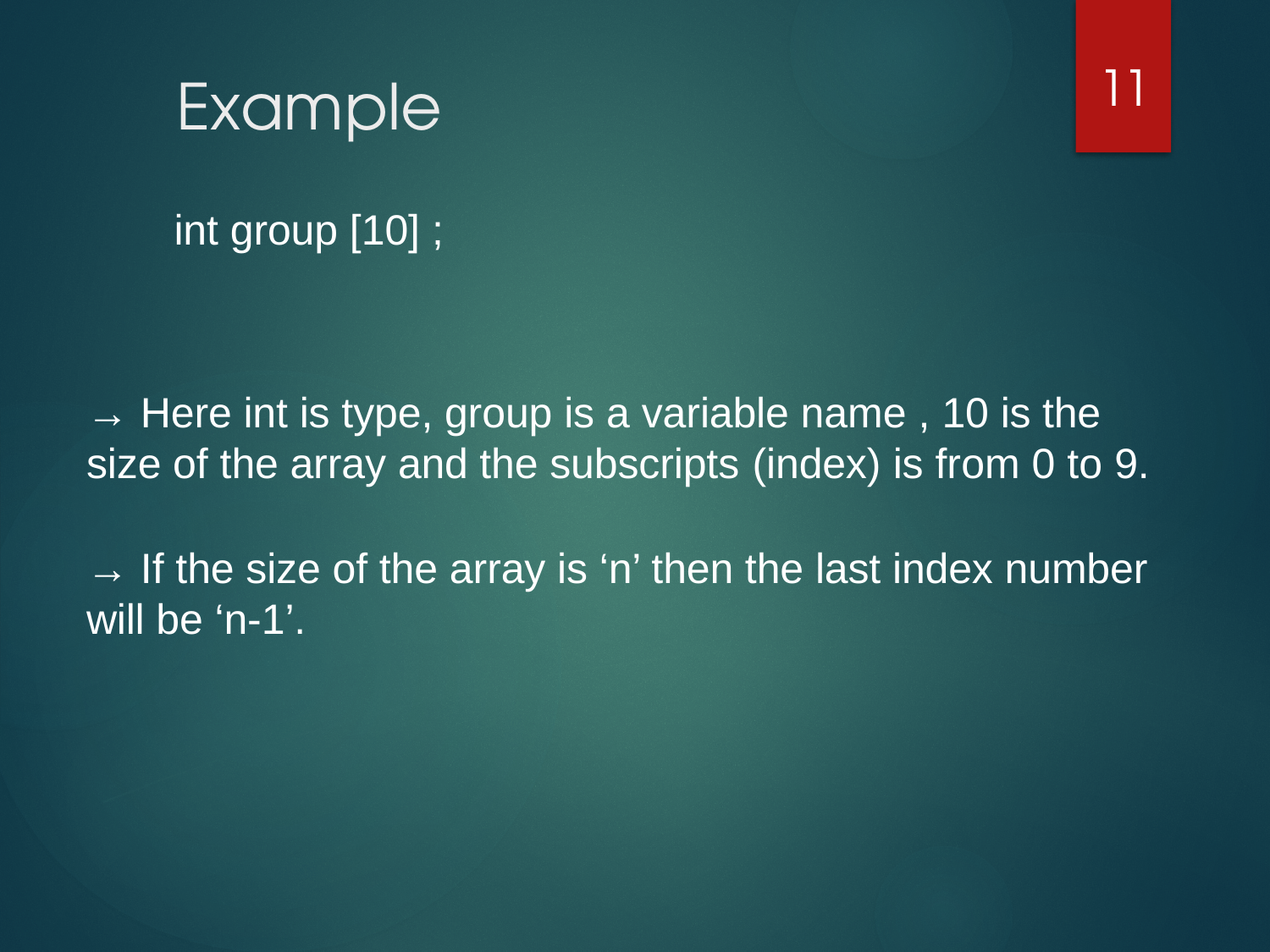

# Example
11
int group [10] ;
→ Here int is type, group is a variable name , 10 is the size of the array and the subscripts (index) is from 0 to 9.

→ If the size of the array is ‘n’ then the last index number will be ‘n-1’.